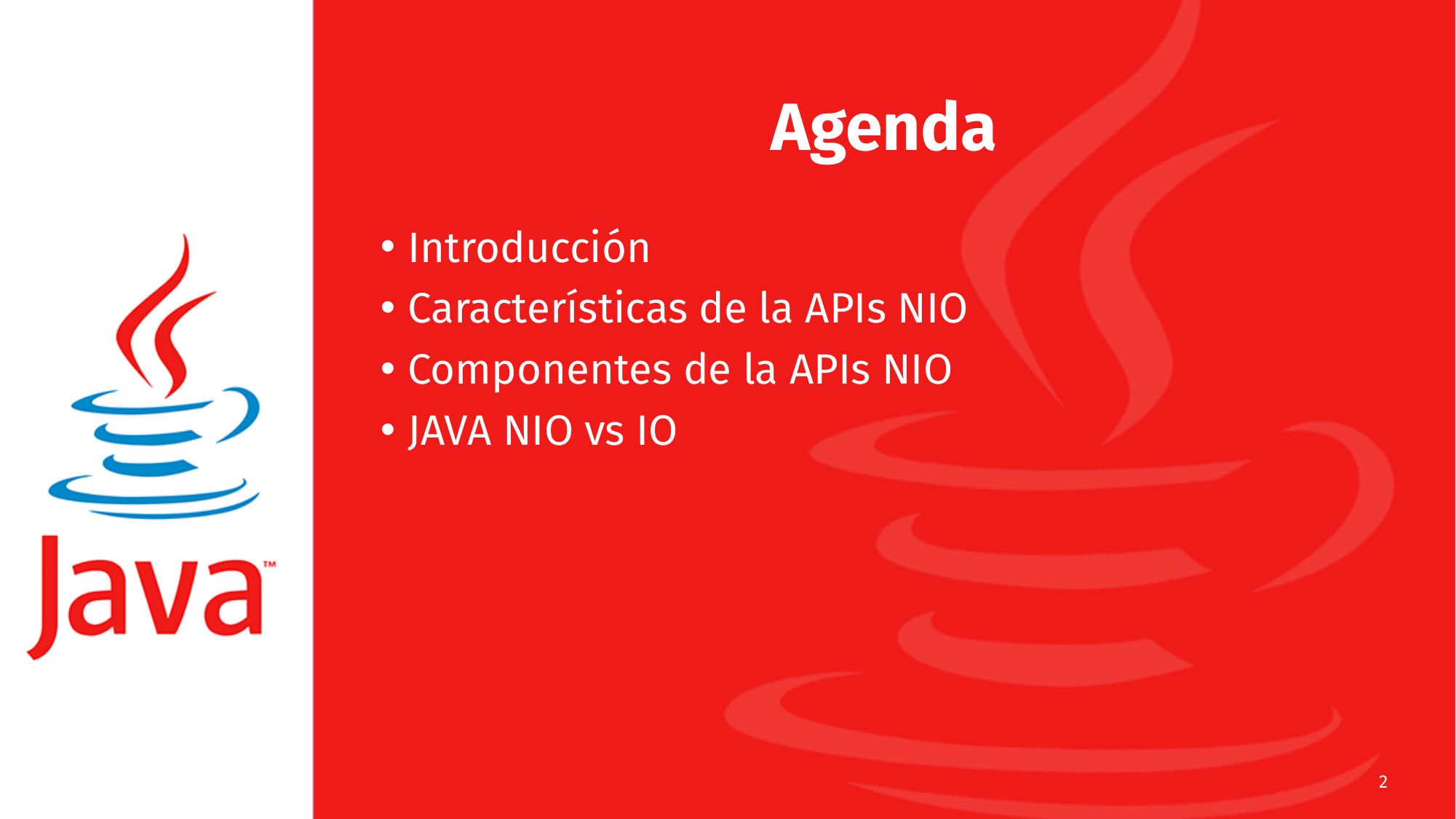

# Agenda
Introducción
Características de la APIs NIO
Componentes de la APIs NIO
JAVA NIO vs IO

2